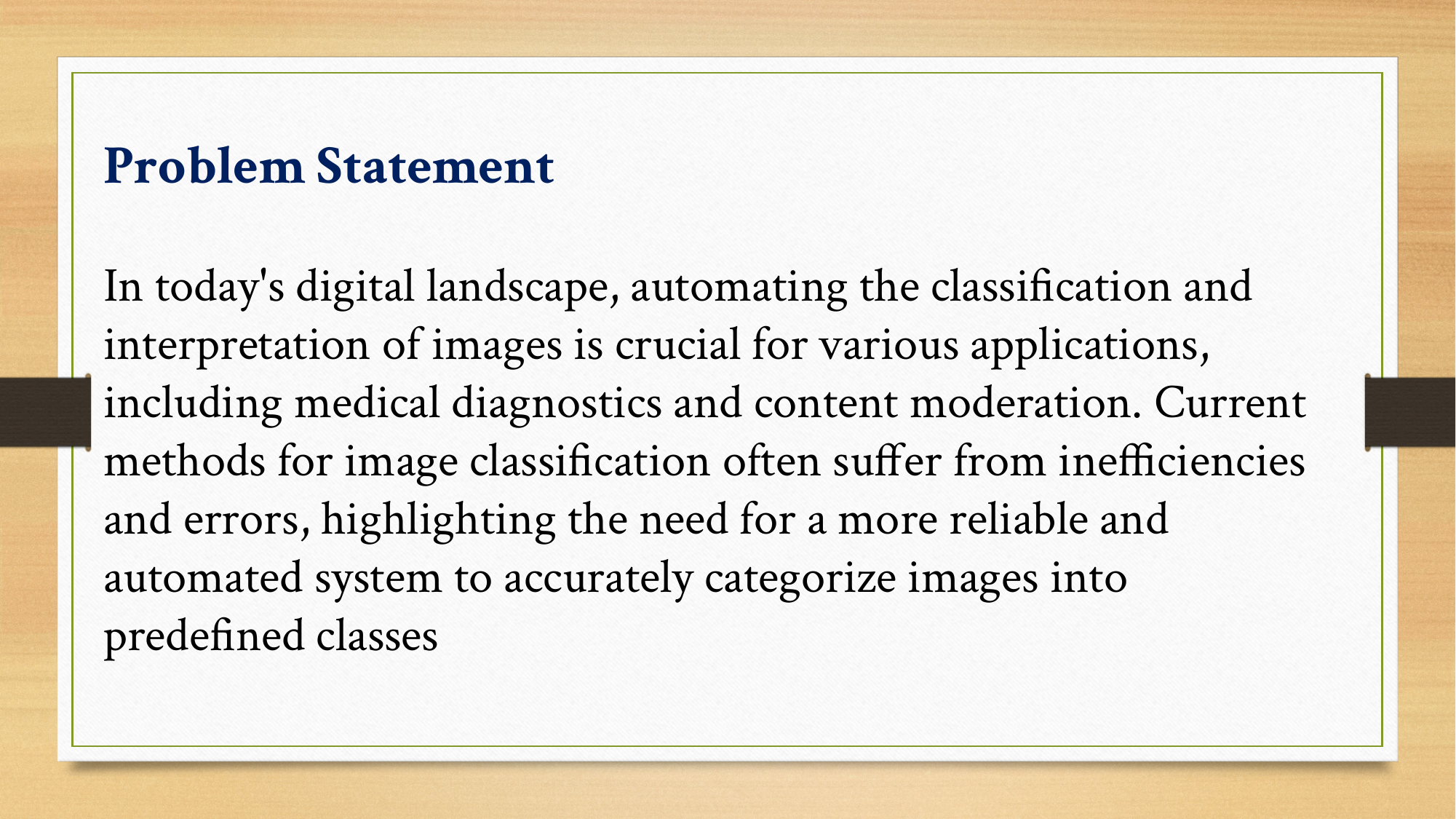

Problem Statement

In today's digital landscape, automating the classification and interpretation of images is crucial for various applications, including medical diagnostics and content moderation. Current methods for image classification often suffer from inefficiencies and errors, highlighting the need for a more reliable and automated system to accurately categorize images into predefined classes